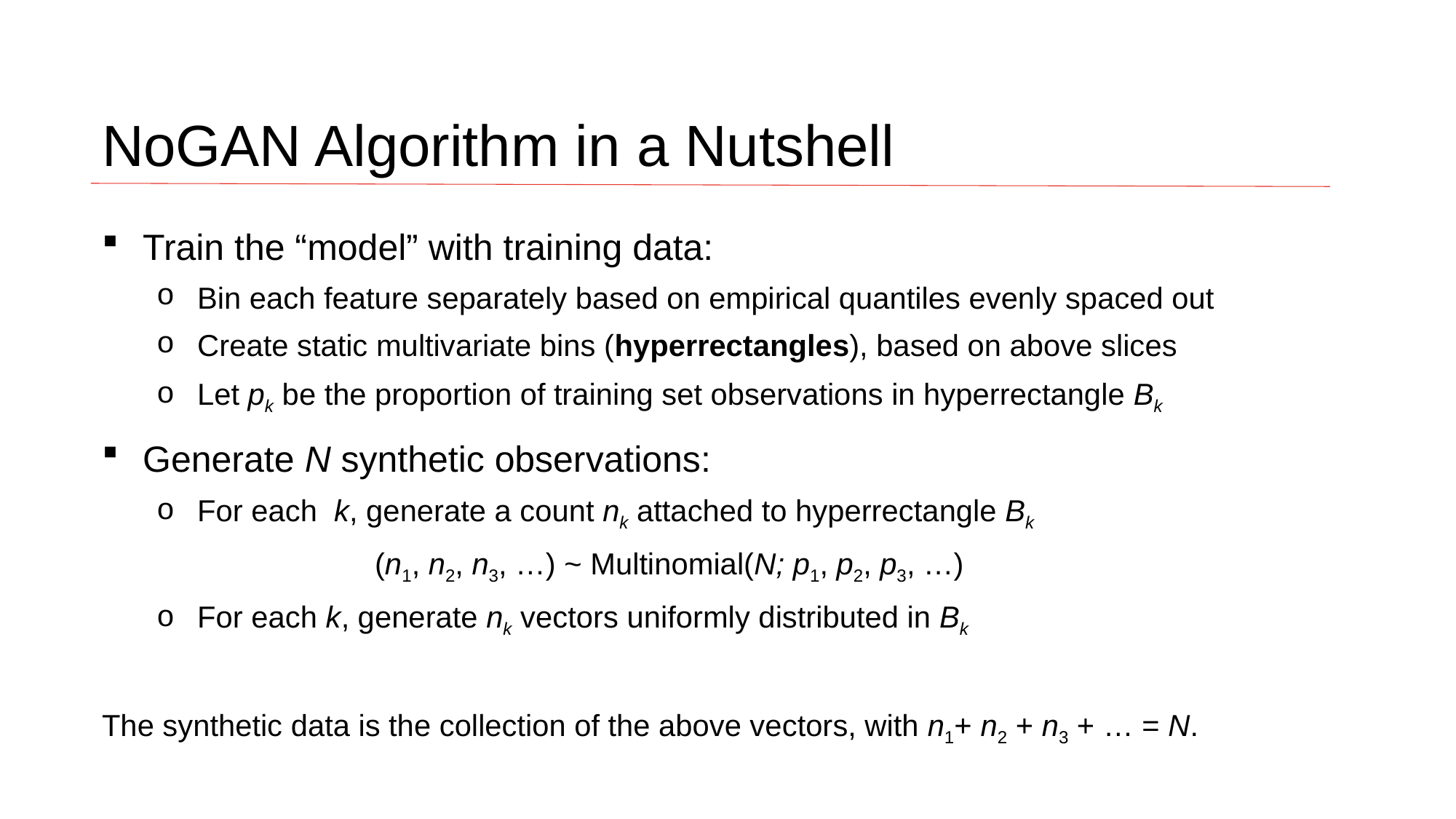

7
MLtechniques.com - NoGAN Synthesizer, by Vincent Granville
# NoGAN Algorithm in a Nutshell
Train the “model” with training data:
Bin each feature separately based on empirical quantiles evenly spaced out
Create static multivariate bins (hyperrectangles), based on above slices
Let pk be the proportion of training set observations in hyperrectangle Bk
Generate N synthetic observations:
For each  k, generate a count nk attached to hyperrectangle Bk
		(n1, n2, n3, …) ~ Multinomial(N; p1, p2, p3, …)
For each k, generate nk vectors uniformly distributed in Bk

The synthetic data is the collection of the above vectors, with n1+ n2 + n3 + … = N.